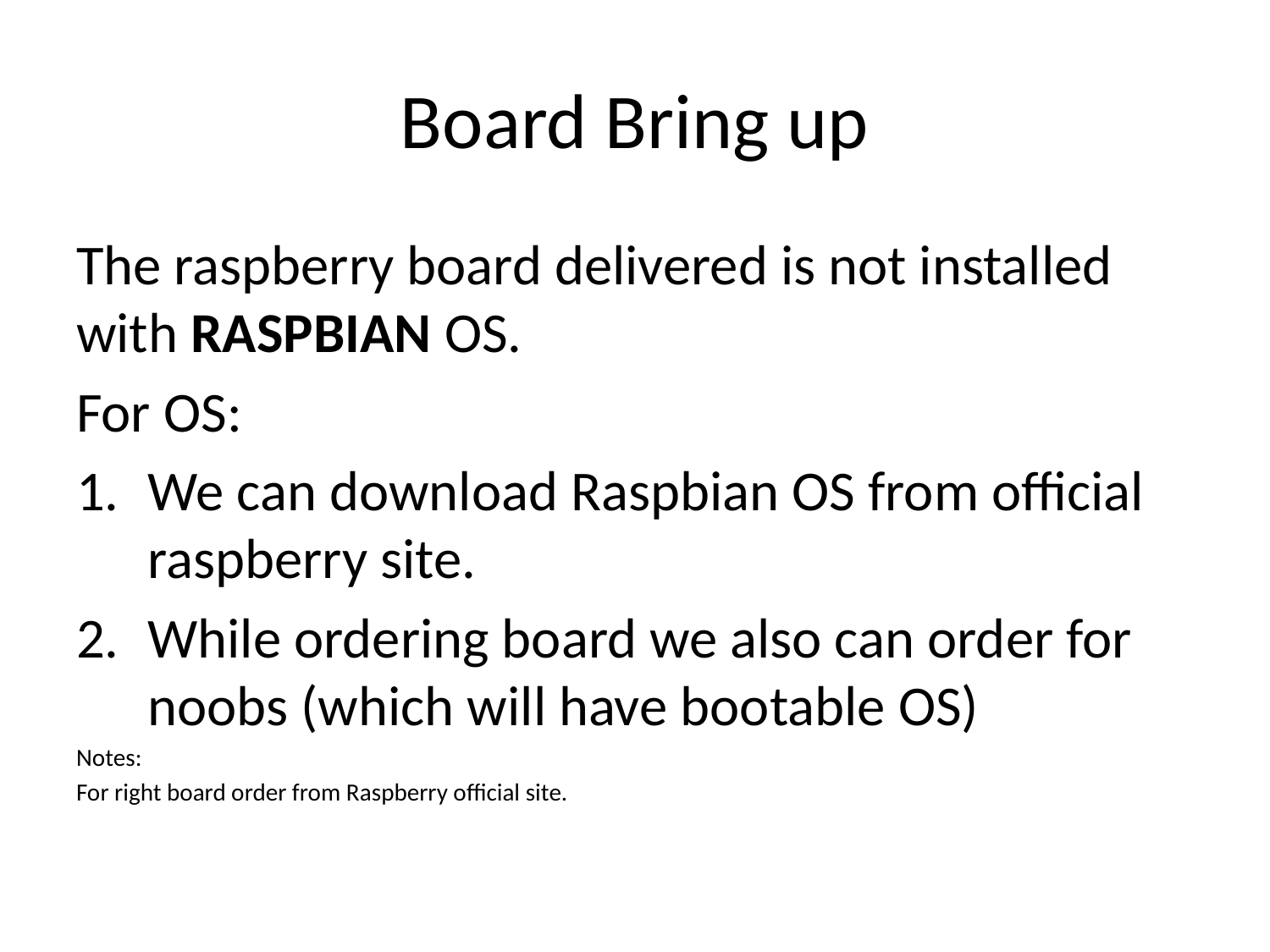

# Board Bring up
The raspberry board delivered is not installed with RASPBIAN OS.
For OS:
We can download Raspbian OS from official raspberry site.
While ordering board we also can order for noobs (which will have bootable OS)
Notes:
For right board order from Raspberry official site.